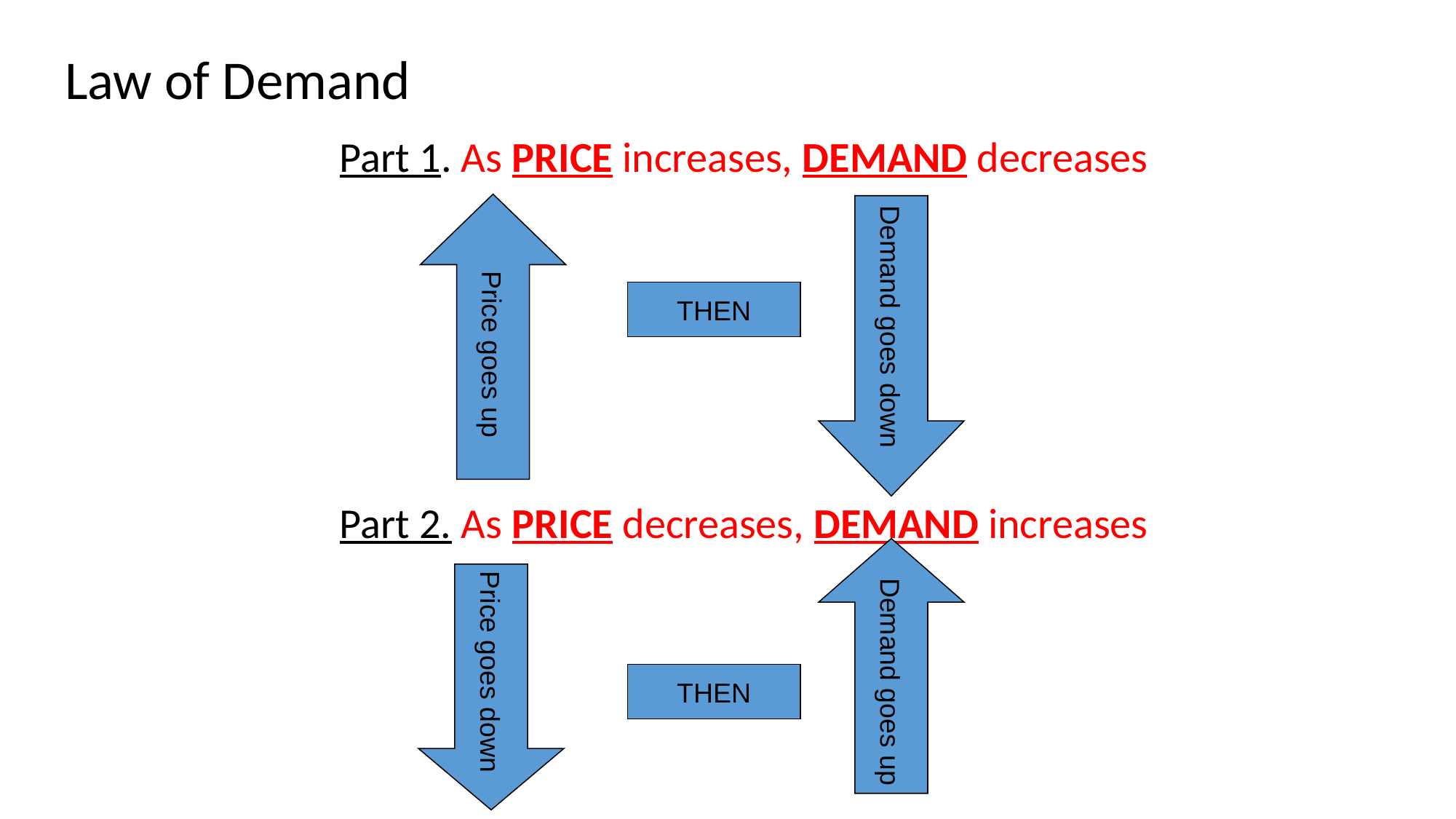

# Law of Demand
Part 1. As PRICE increases, DEMAND decreases

Part 2. As PRICE decreases, DEMAND increases
Price goes up
Demand goes down
THEN
Demand goes up
Price goes down
THEN